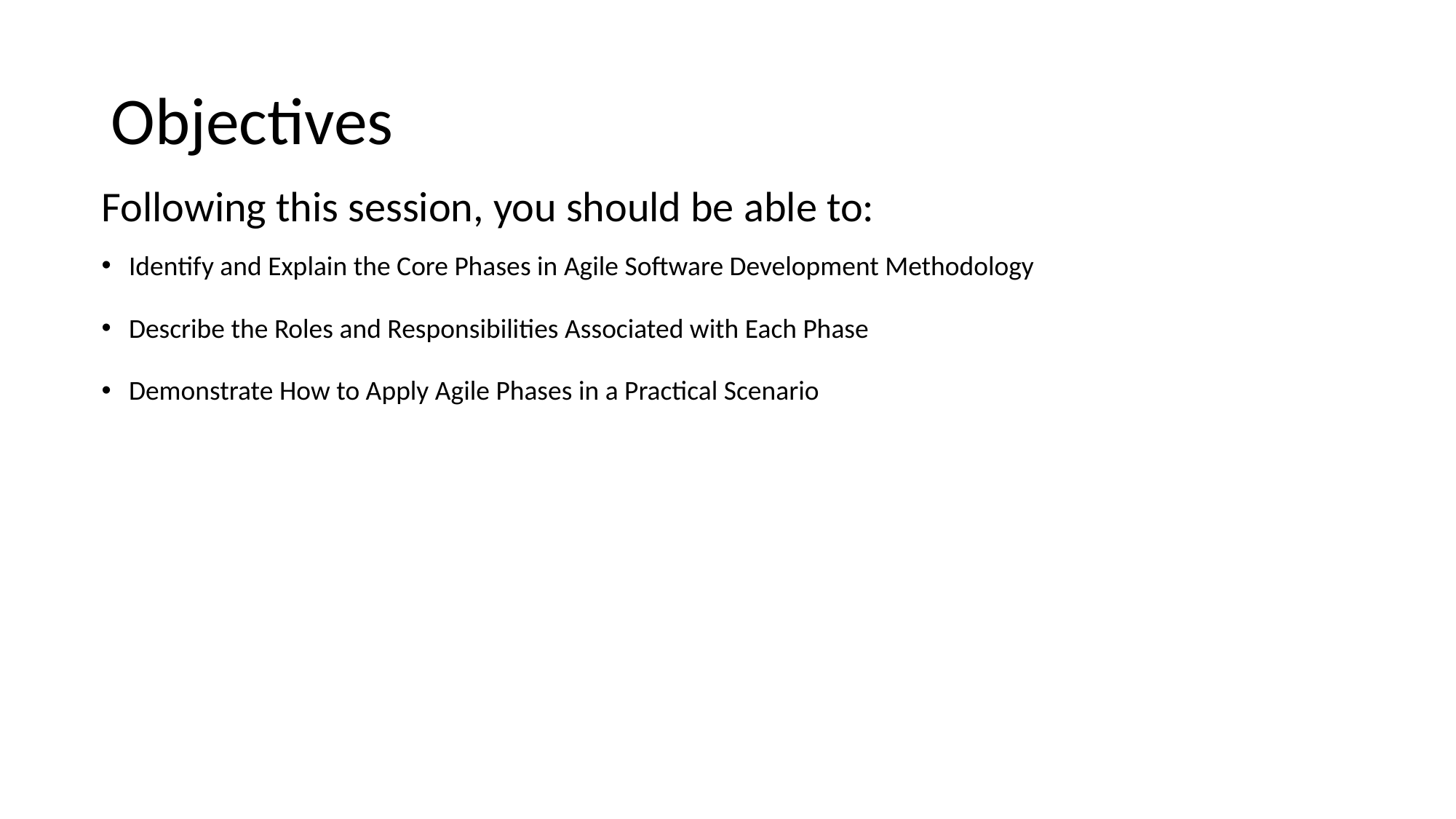

# Objectives
Following this session, you should be able to:
Identify and Explain the Core Phases in Agile Software Development Methodology
Describe the Roles and Responsibilities Associated with Each Phase
Demonstrate How to Apply Agile Phases in a Practical Scenario